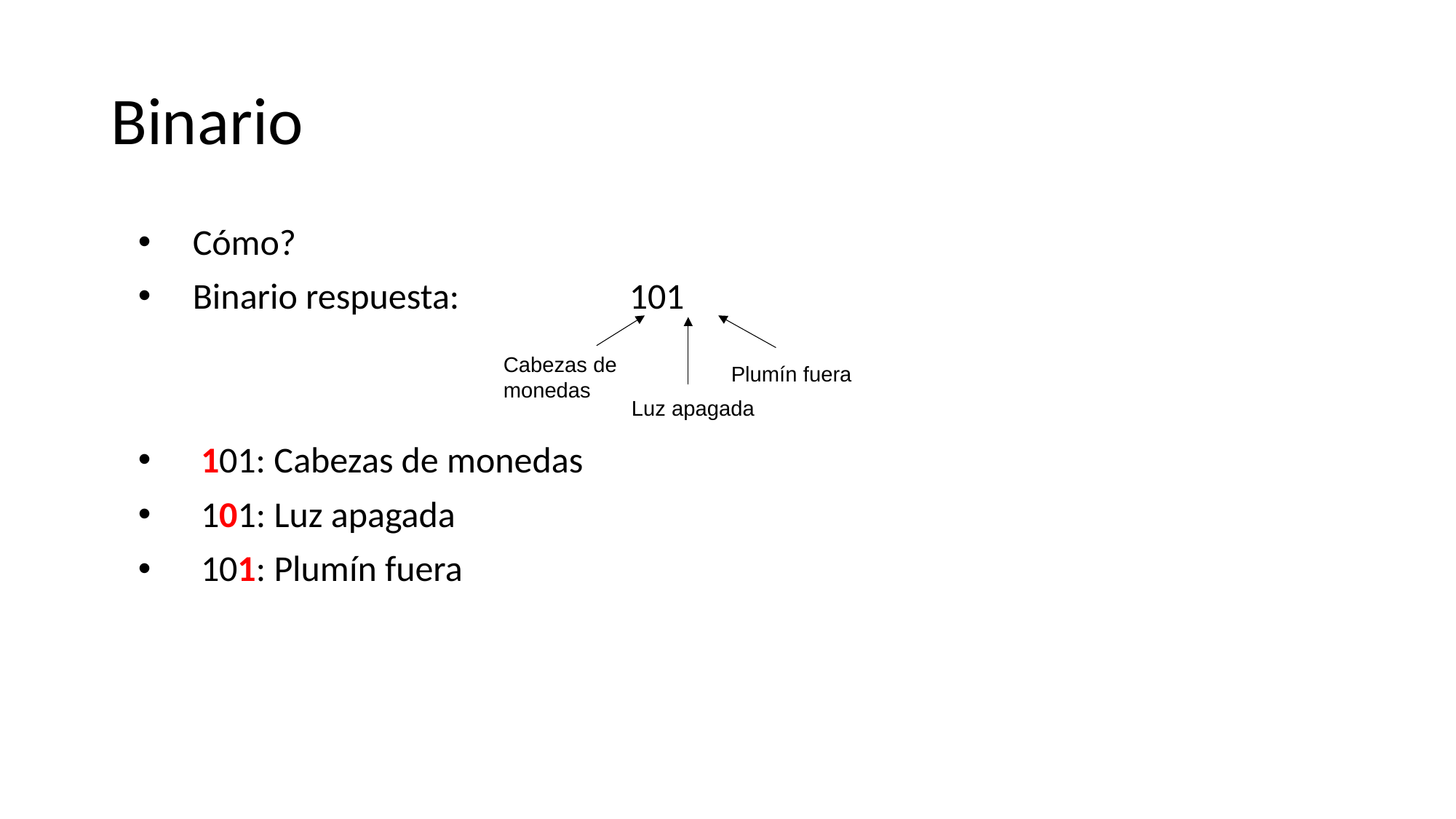

# Binario
Cómo?
Binario respuesta: 		101

 101: Cabezas de monedas
 101: Luz apagada
 101: Plumín fuera

Cabezas de monedas
Plumín fuera
Luz apagada